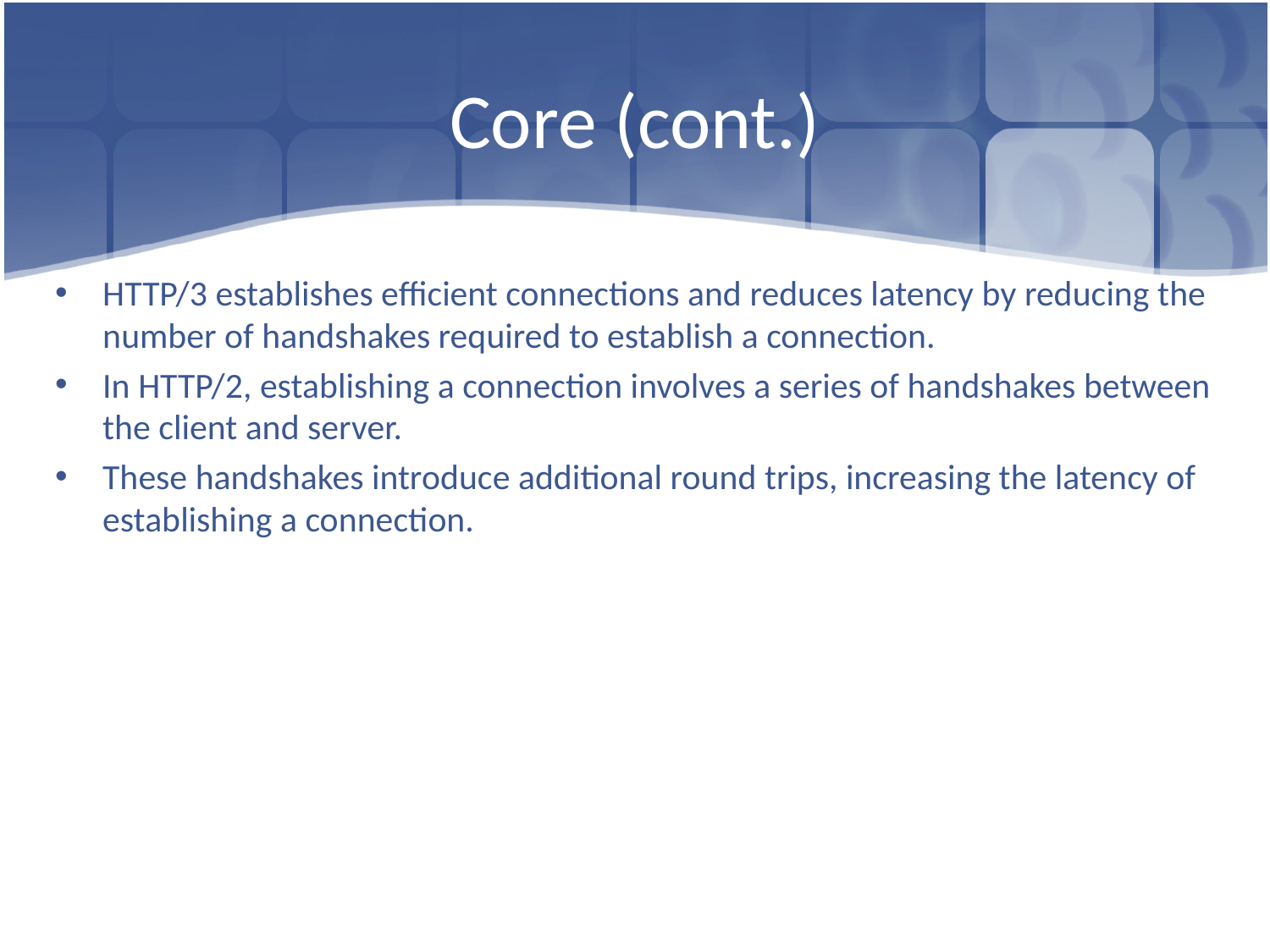

# Core (cont.)
HTTP/3 establishes efficient connections and reduces latency by reducing the number of handshakes required to establish a connection.
In HTTP/2, establishing a connection involves a series of handshakes between the client and server.
These handshakes introduce additional round trips, increasing the latency of establishing a connection.